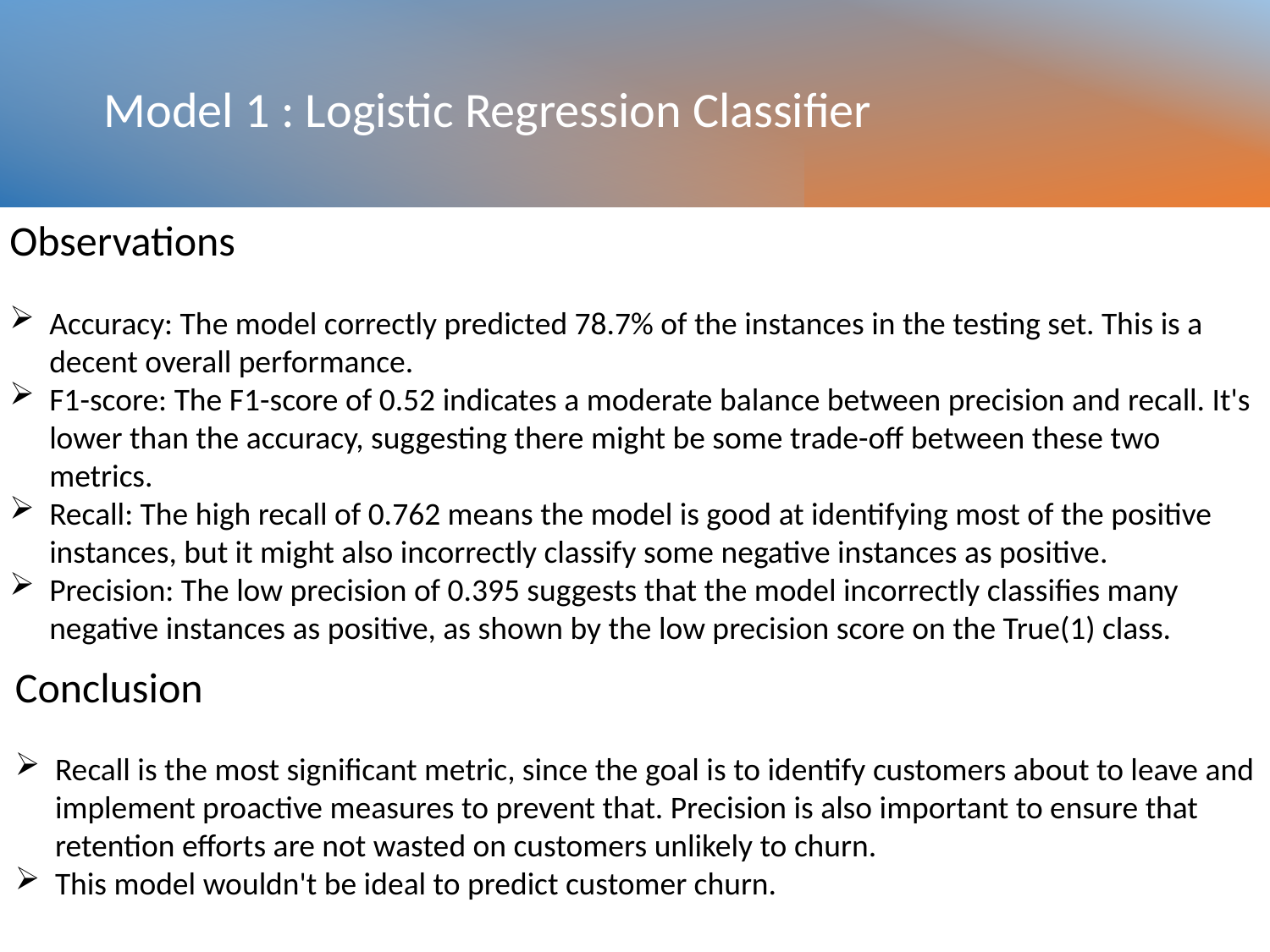

# Model 1 : Logistic Regression Classifier
Observations

Accuracy: The model correctly predicted 78.7% of the instances in the testing set. This is a decent overall performance.
F1-score: The F1-score of 0.52 indicates a moderate balance between precision and recall. It's lower than the accuracy, suggesting there might be some trade-off between these two metrics.
Recall: The high recall of 0.762 means the model is good at identifying most of the positive instances, but it might also incorrectly classify some negative instances as positive.
Precision: The low precision of 0.395 suggests that the model incorrectly classifies many negative instances as positive, as shown by the low precision score on the True(1) class.
Conclusion

Recall is the most significant metric, since the goal is to identify customers about to leave and implement proactive measures to prevent that. Precision is also important to ensure that retention efforts are not wasted on customers unlikely to churn.
This model wouldn't be ideal to predict customer churn.